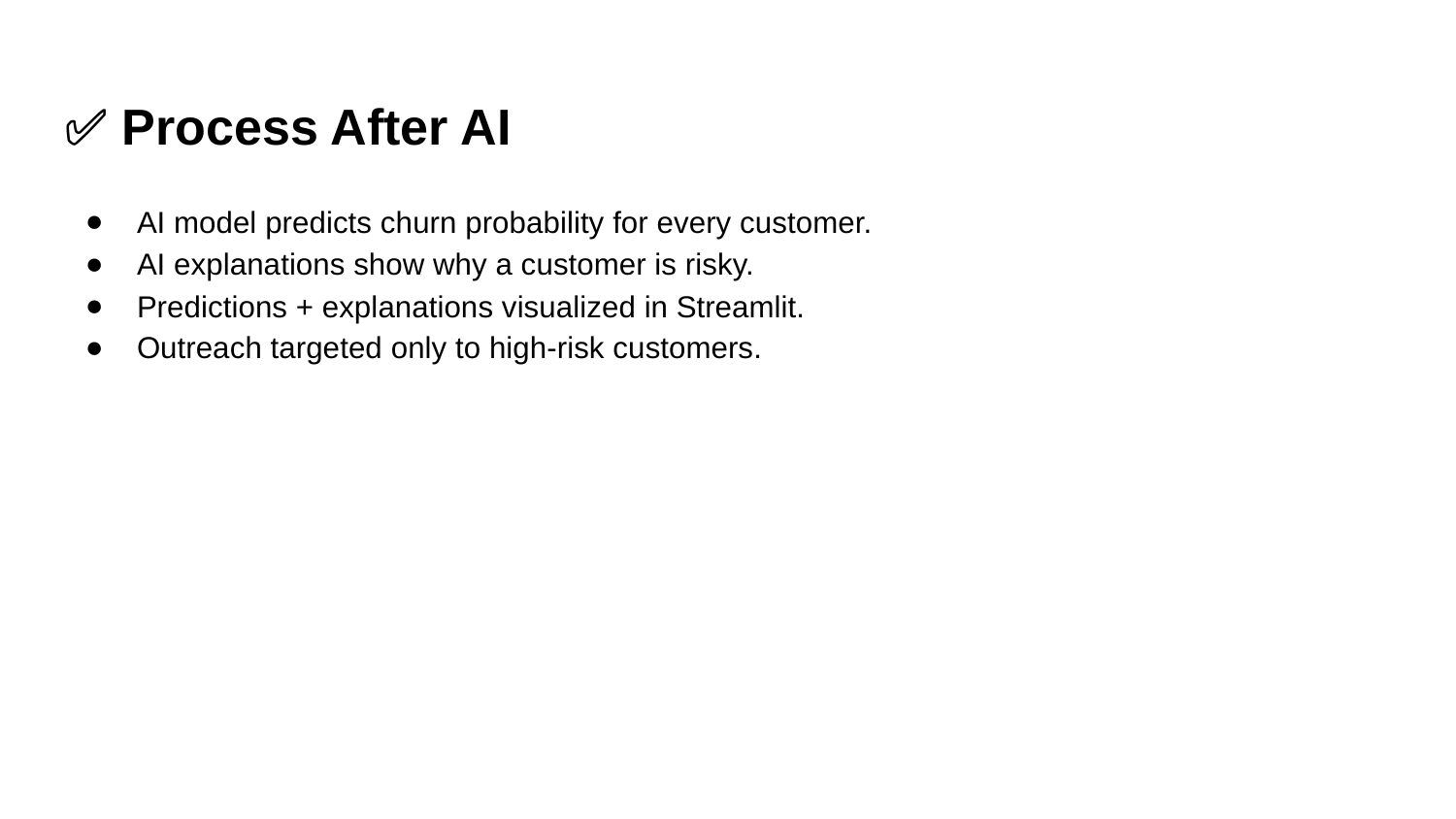

# ✅ Process After AI

AI model predicts churn probability for every customer.
AI explanations show why a customer is risky.
Predictions + explanations visualized in Streamlit.
Outreach targeted only to high-risk customers.